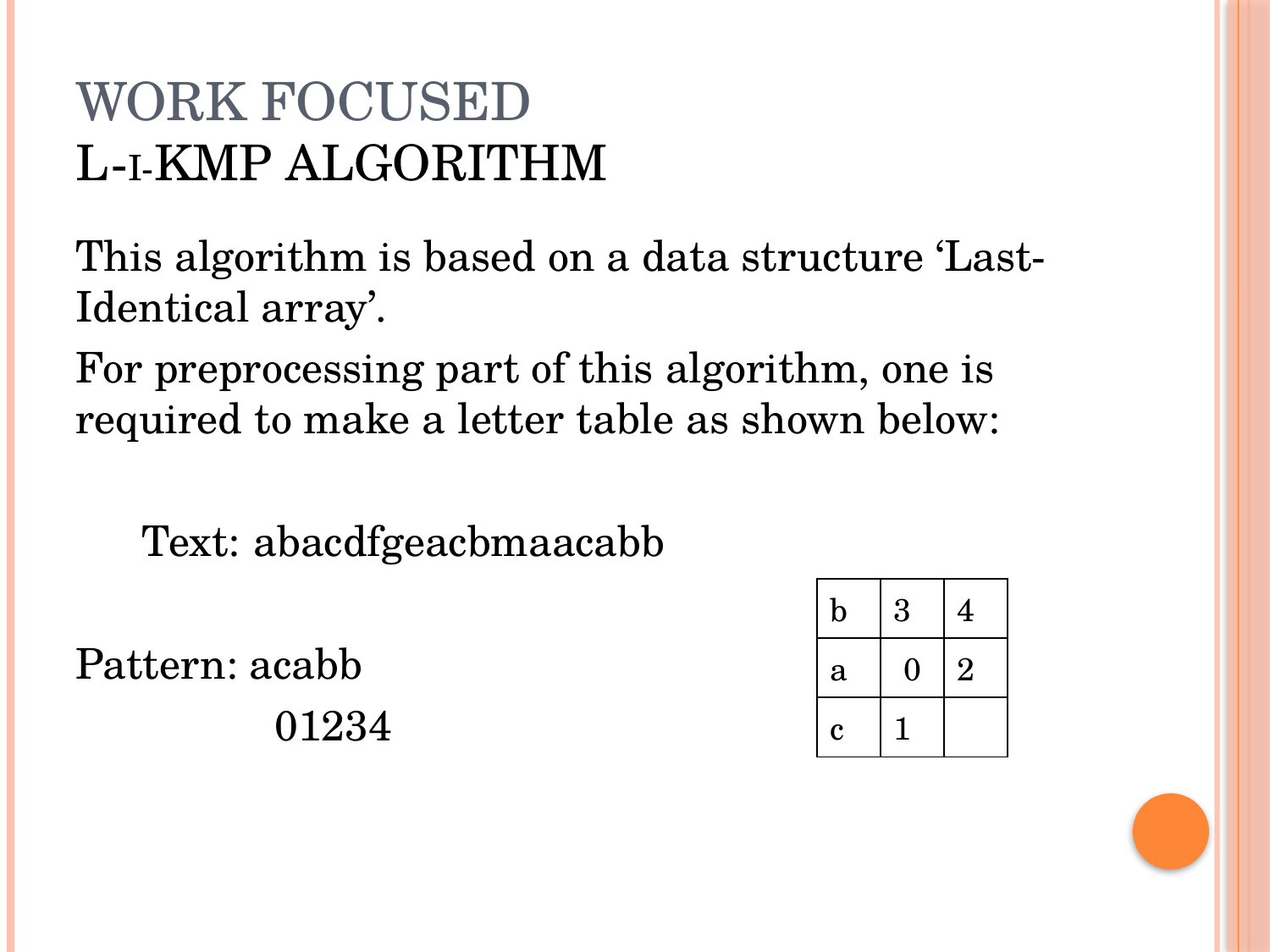

# Work Focused l-I-kmp algorithm
This algorithm is based on a data structure ‘Last-Identical array’.
For preprocessing part of this algorithm, one is required to make a letter table as shown below:

     Text: abacdfgeacbmaacabb

Pattern: acabb
              01234
| b | 3 | 4 |
| --- | --- | --- |
| a | 0 | 2 |
| c | 1 |  |